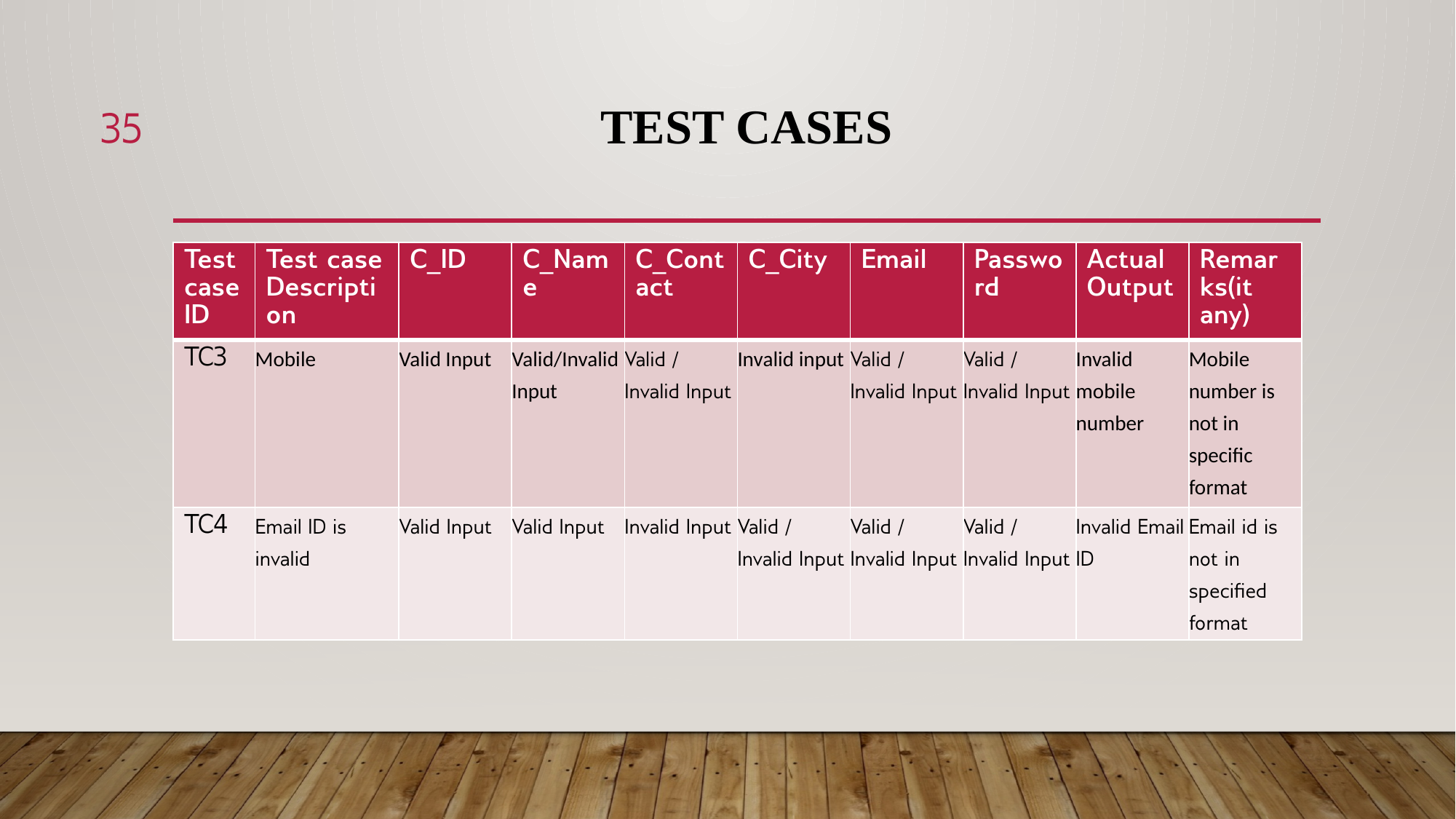

35
# Test Cases
1. tbl_reg: -

| Test case ID | Test case Description | C\_ID | C\_Name | C\_Contact | C\_City | Email | Password | Actual Output | Remarks(it any) |
| --- | --- | --- | --- | --- | --- | --- | --- | --- | --- |
| TC3 | Mobile | Valid Input | Valid/Invalid Input | Valid / Invalid Input | Invalid input | Valid / Invalid Input | Valid / Invalid Input | Invalid mobile number | Mobile number is not in specific format |
| TC4 | Email ID is invalid | Valid Input | Valid Input | Invalid Input | Valid / Invalid Input | Valid / Invalid Input | Valid / Invalid Input | Invalid Email ID | Email id is not in specified format |